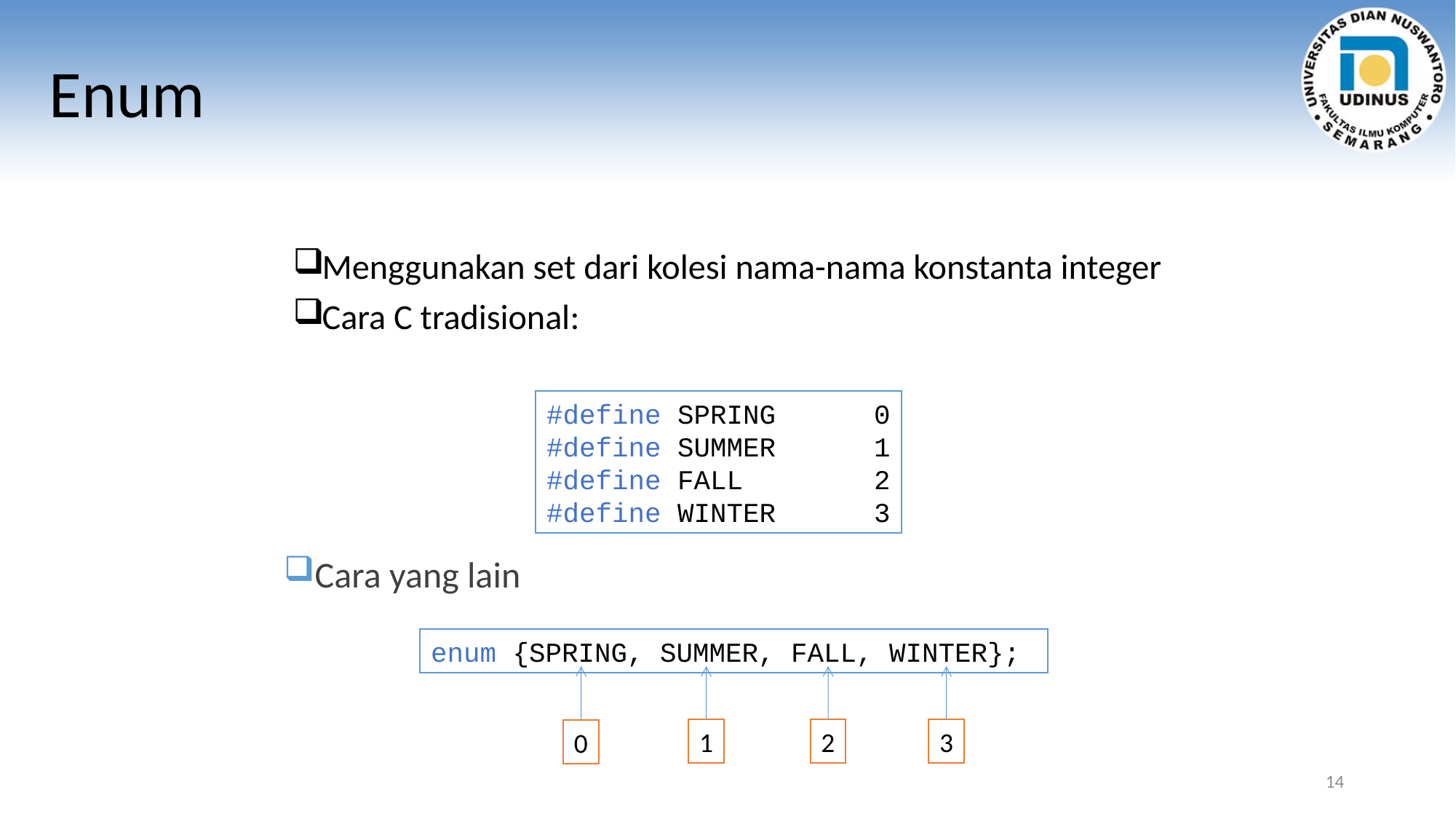

# Enum
Menggunakan set dari kolesi nama-nama konstanta integer
Cara C tradisional:
#define SPRING      0
#define SUMMER      1
#define FALL        2
#define WINTER      3
Cara yang lain
enum {SPRING, SUMMER, FALL, WINTER};
1
2
3
0
14